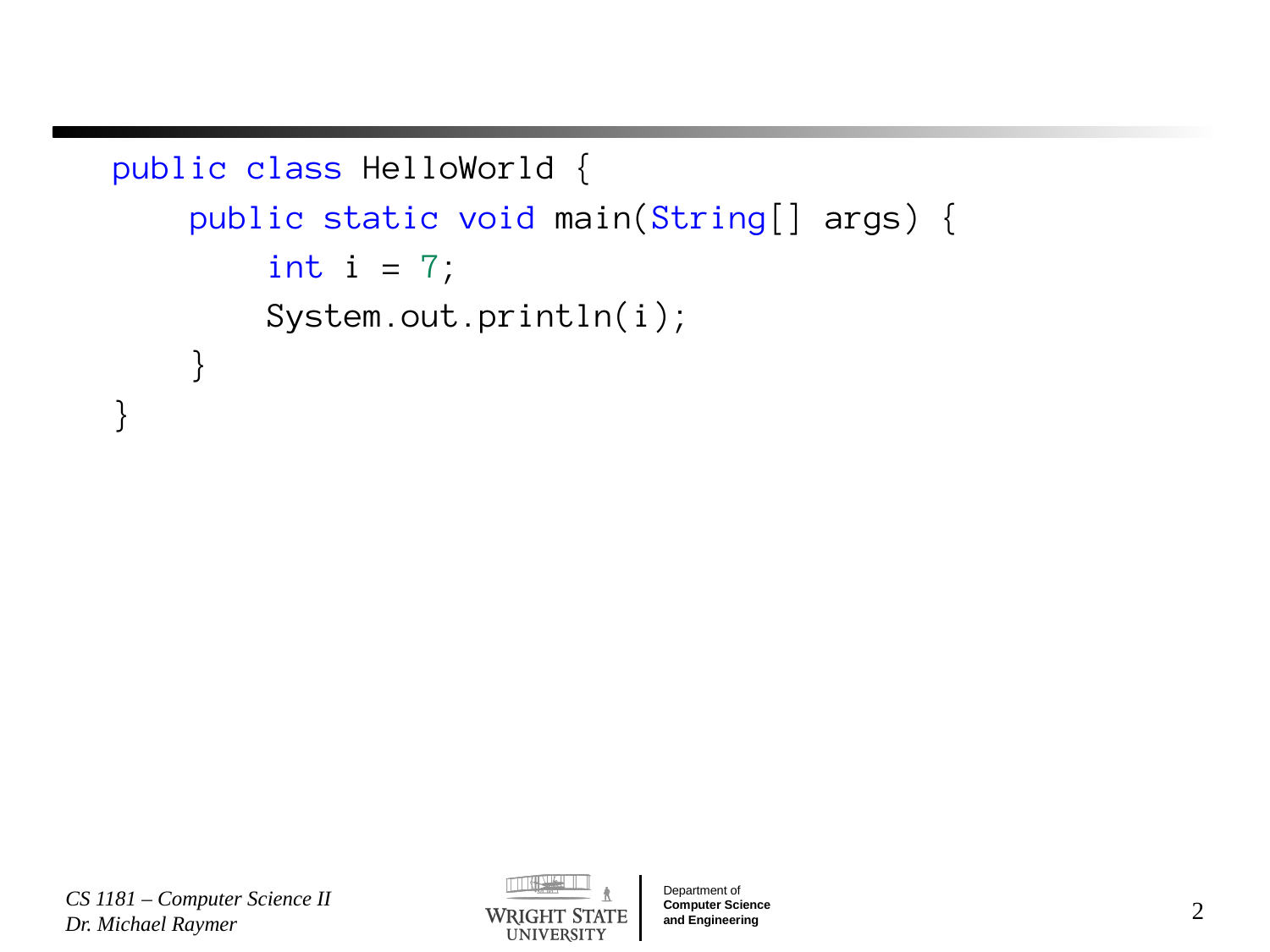

#
public class HelloWorld {
    public static void main(String[] args) {
        int i = 7;
        System.out.println(i);
    }
}

CS 1181 – Computer Science II    Dr. Michael Raymer
2